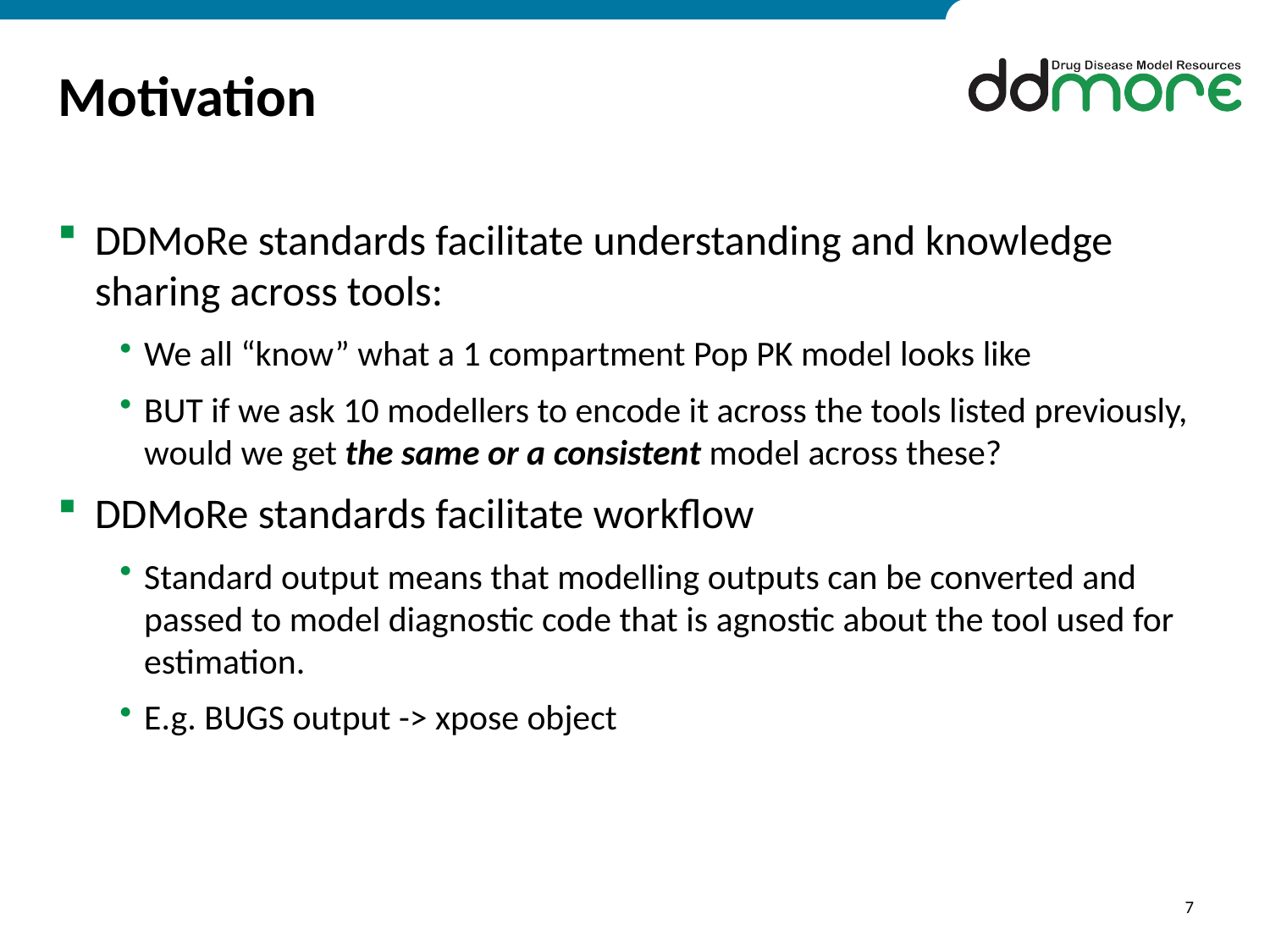

# Motivation
DDMoRe standards facilitate understanding and knowledge sharing across tools:
We all “know” what a 1 compartment Pop PK model looks like
BUT if we ask 10 modellers to encode it across the tools listed previously, would we get the same or a consistent model across these?
DDMoRe standards facilitate workflow
Standard output means that modelling outputs can be converted and passed to model diagnostic code that is agnostic about the tool used for estimation.
E.g. BUGS output -> xpose object
7